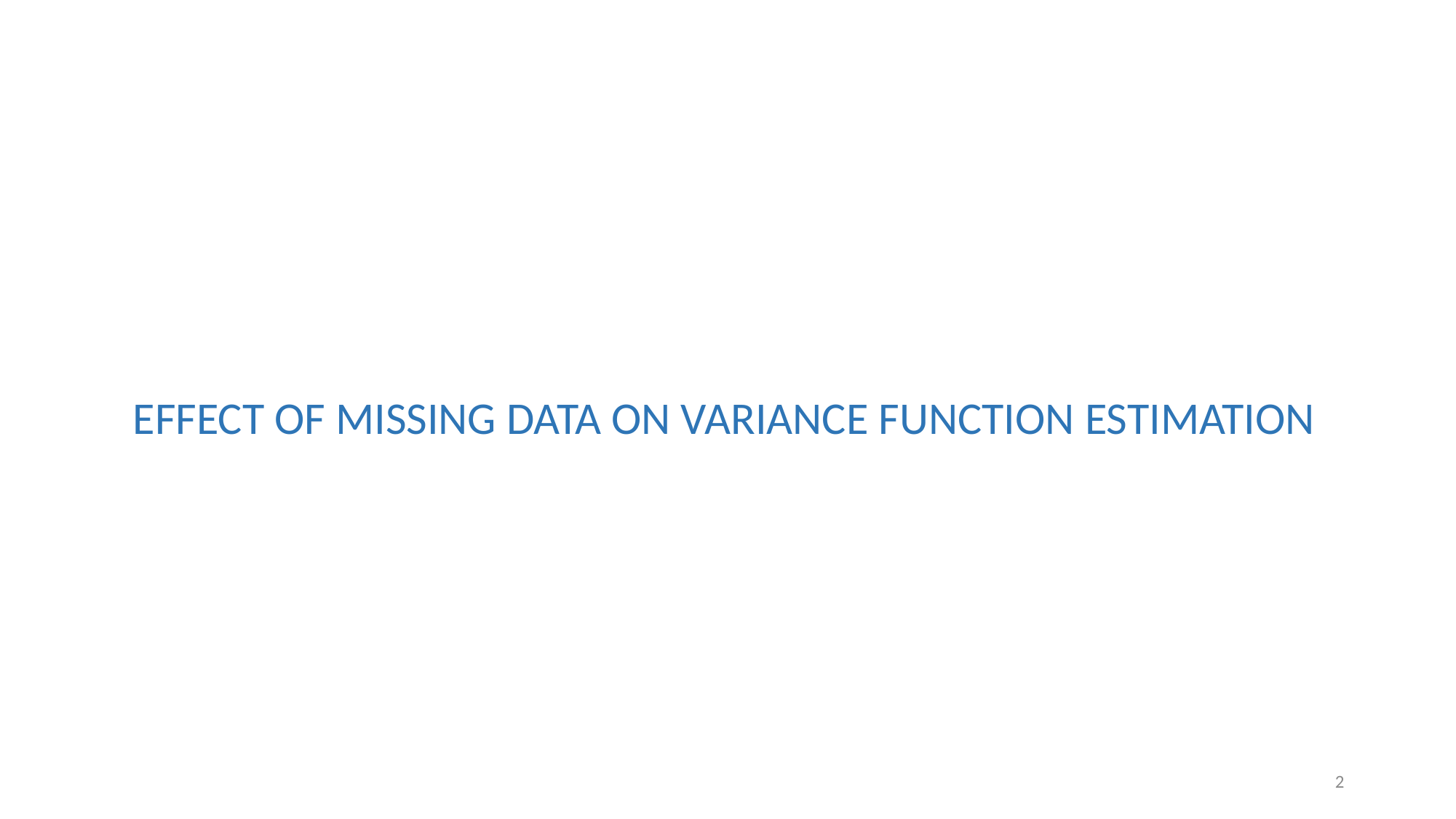

# EFFECT OF MISSING DATA ON VARIANCE FUNCTION ESTIMATION
2